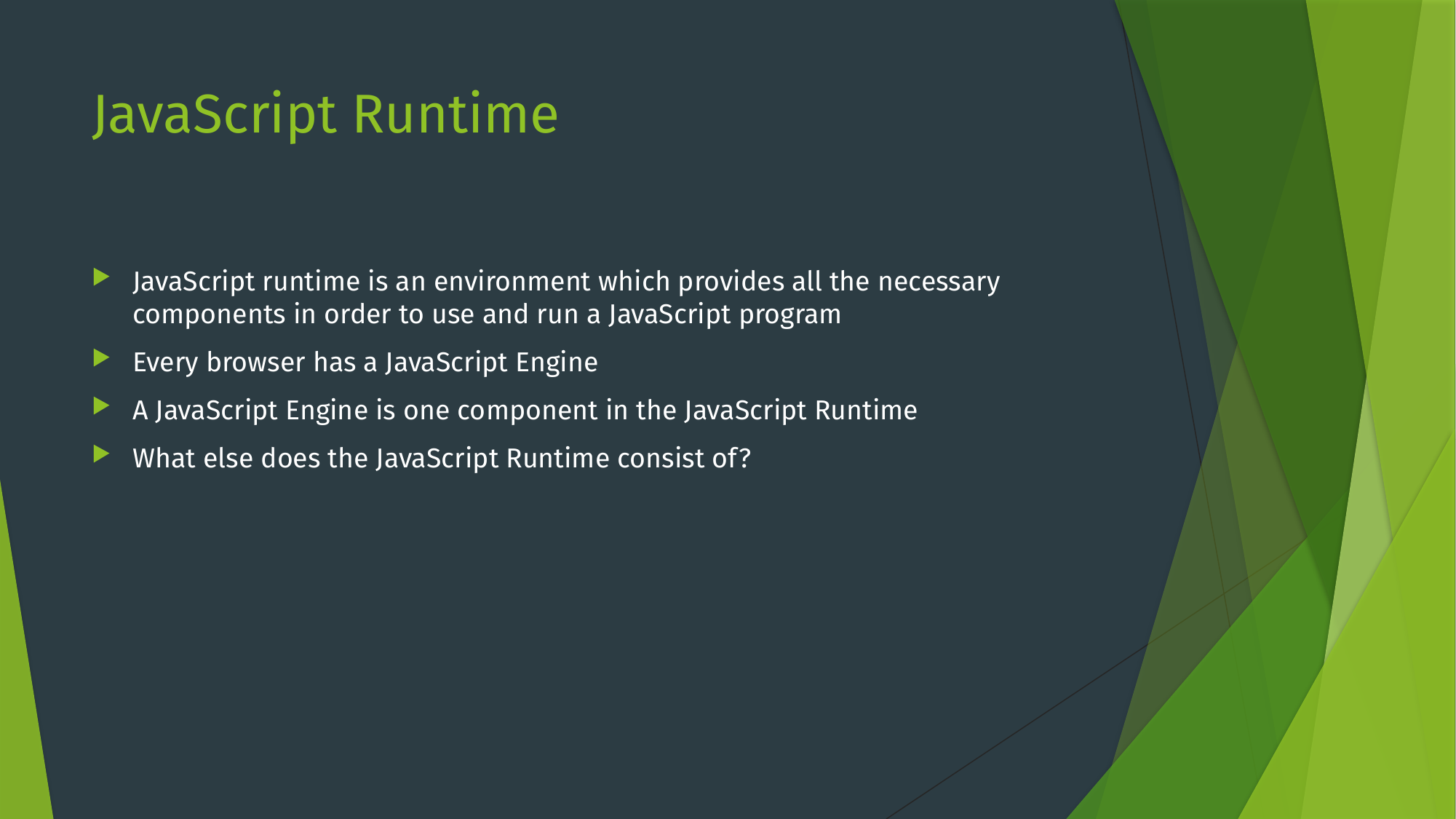

# JavaScript Runtime
JavaScript runtime is an environment which provides all the necessary components in order to use and run a JavaScript program
Every browser has a JavaScript Engine
A JavaScript Engine is one component in the JavaScript Runtime
What else does the JavaScript Runtime consist of?